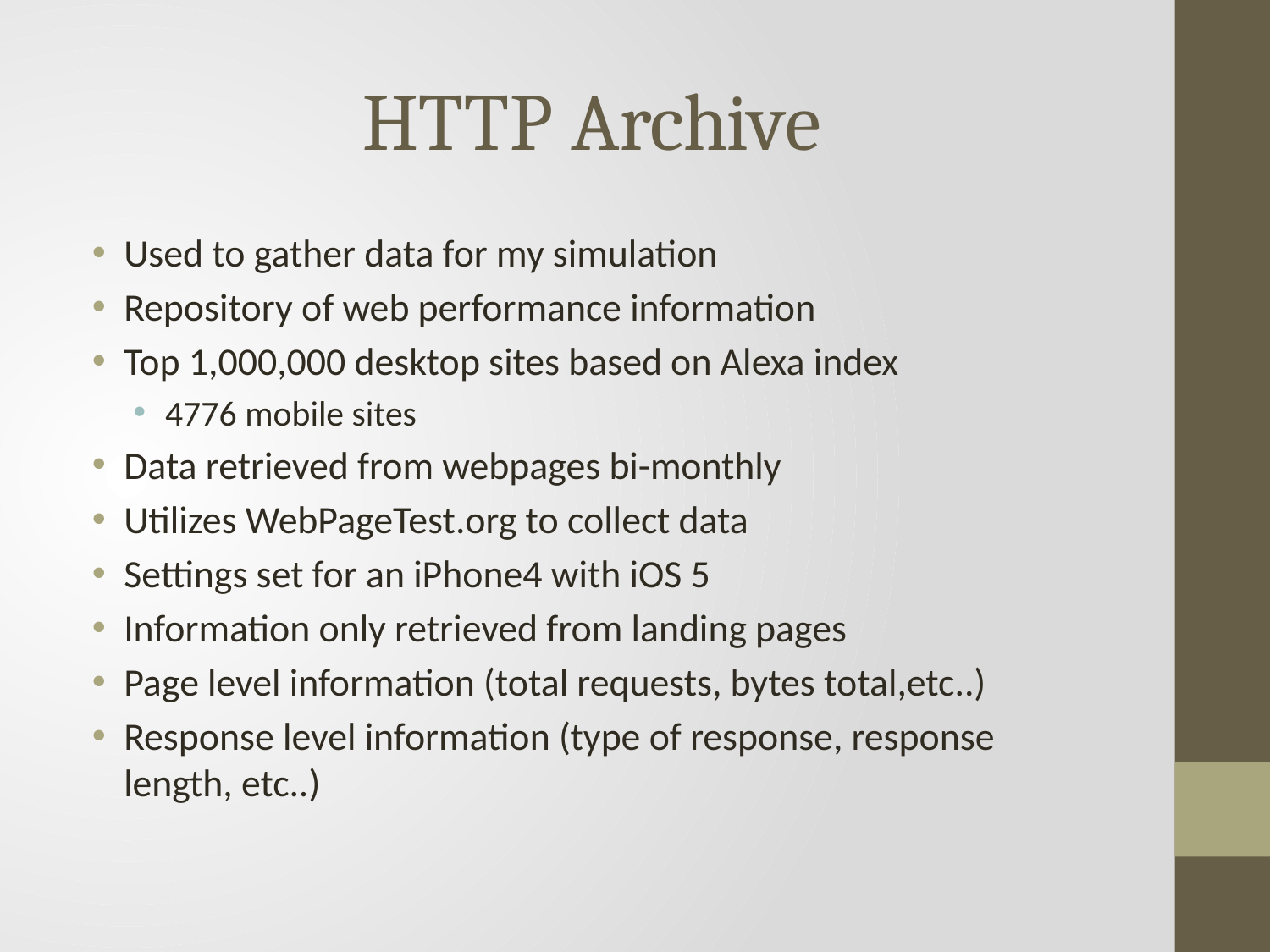

# HTTP Archive
Used to gather data for my simulation
Repository of web performance information
Top 1,000,000 desktop sites based on Alexa index
4776 mobile sites
Data retrieved from webpages bi-monthly
Utilizes WebPageTest.org to collect data
Settings set for an iPhone4 with iOS 5
Information only retrieved from landing pages
Page level information (total requests, bytes total,etc..)
Response level information (type of response, response length, etc..)